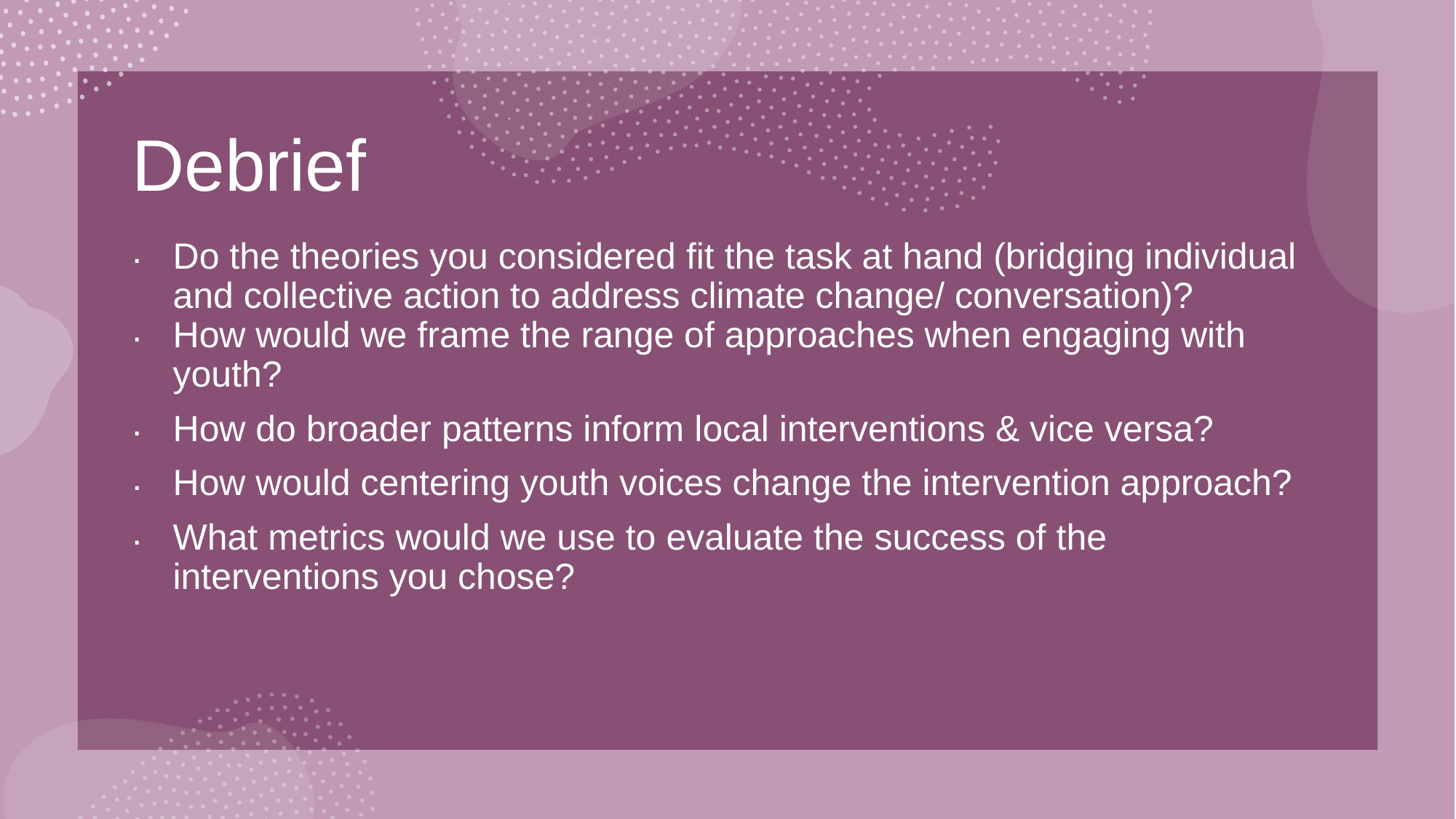

# Debrief
Do the theories you considered fit the task at hand (bridging individual and collective action to address climate change/ conversation)?
How would we frame the range of approaches when engaging with youth?
How do broader patterns inform local interventions & vice versa?
How would centering youth voices change the intervention approach?
What metrics would we use to evaluate the success of the interventions you chose?